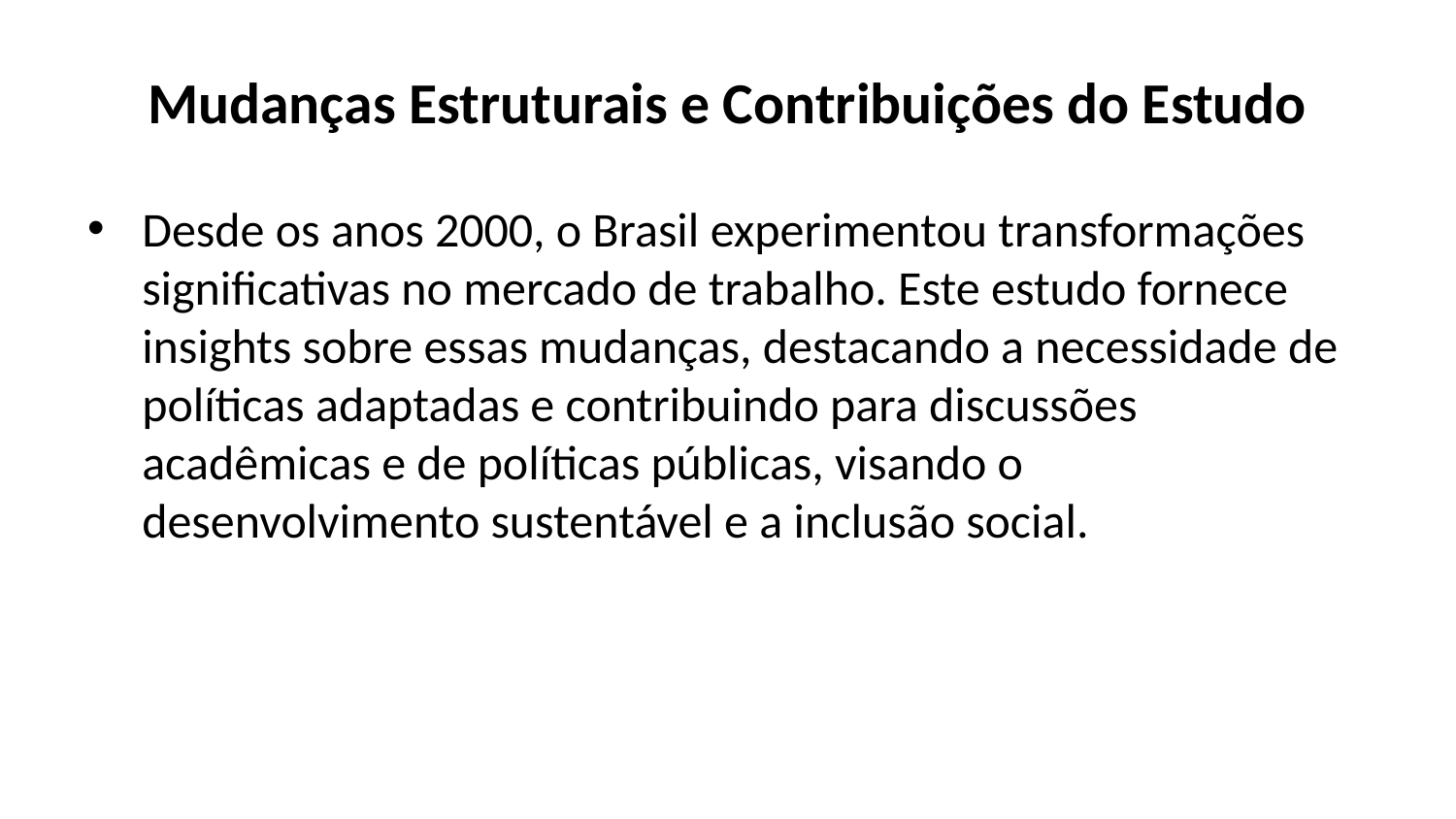

# Mudanças Estruturais e Contribuições do Estudo
Desde os anos 2000, o Brasil experimentou transformações significativas no mercado de trabalho. Este estudo fornece insights sobre essas mudanças, destacando a necessidade de políticas adaptadas e contribuindo para discussões acadêmicas e de políticas públicas, visando o desenvolvimento sustentável e a inclusão social.